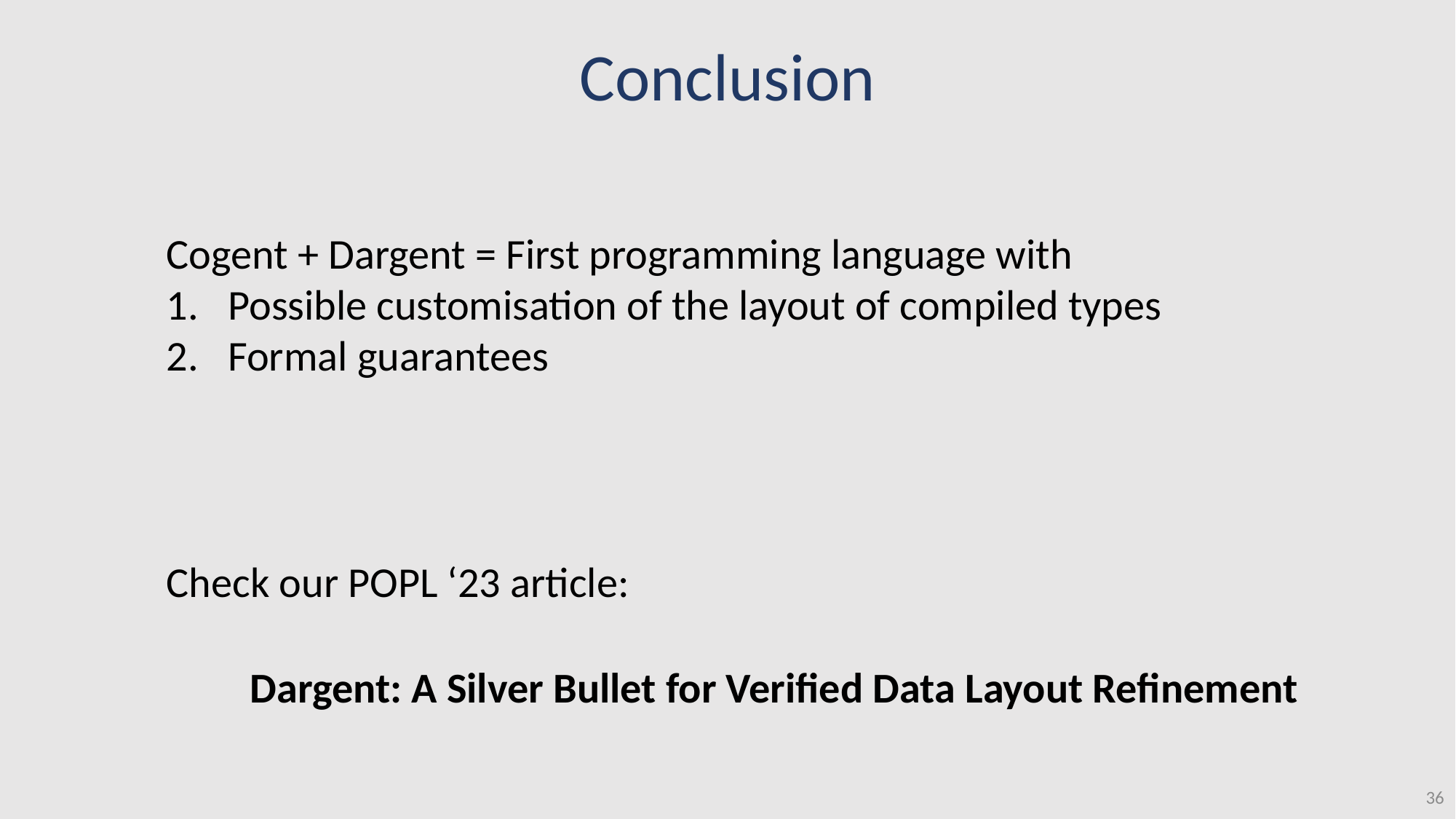

Conclusion
Cogent + Dargent = First programming language with
Possible customisation of the layout of compiled types
Formal guarantees
Check our POPL ‘23 article:
Dargent: A Silver Bullet for Verified Data Layout Refinement
36